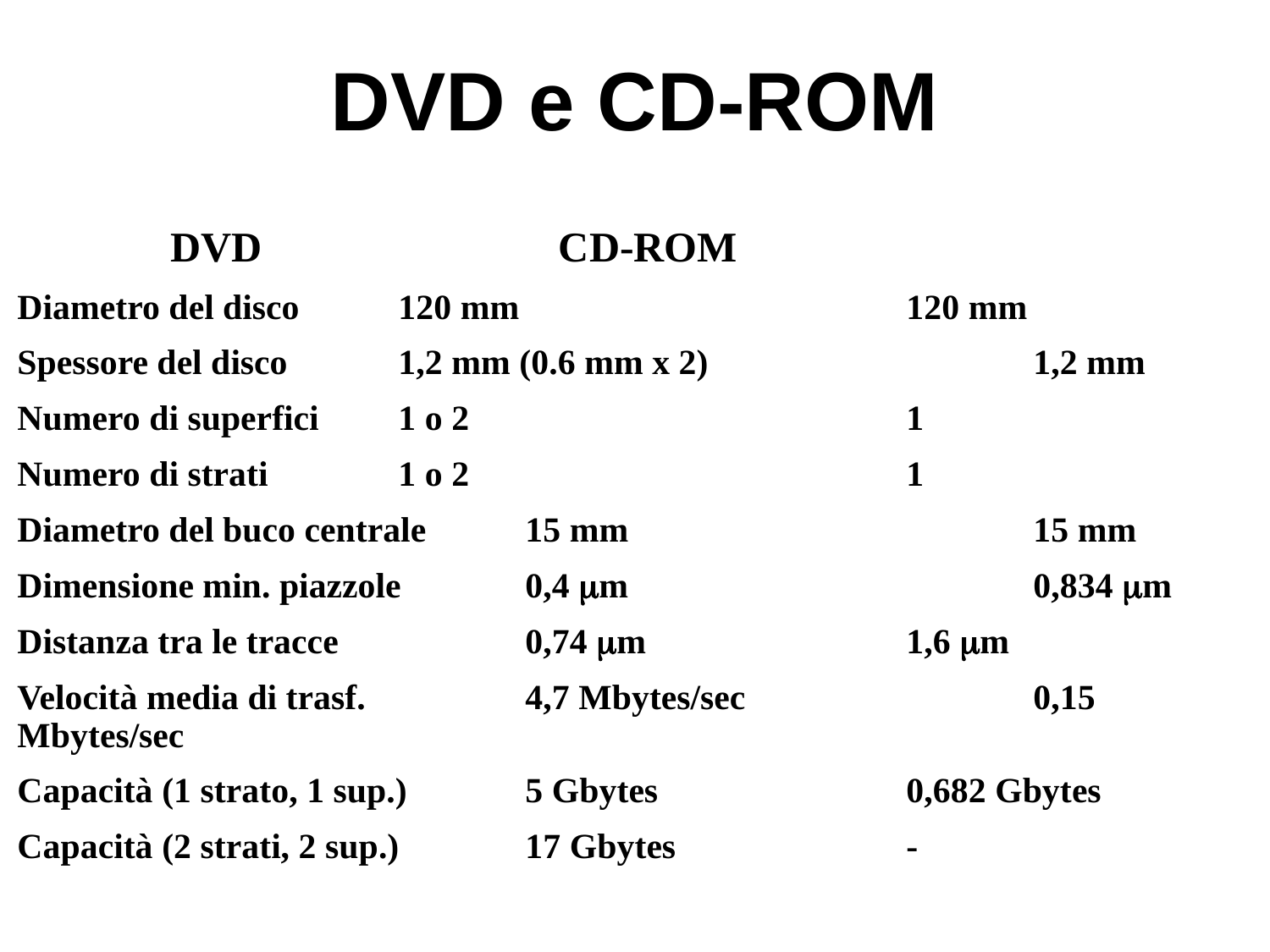

# DVD e CD-ROM
	   DVD                            CD-ROM
Diametro del disco       	120 mm                                  	120 mm
Spessore del disco       	1,2 mm (0.6 mm x 2)        		1,2 mm
Numero di superfici     	1 o 2                                		1
Numero di strati   	1 o 2                               		1
Diametro del buco centrale	15 mm                               		15 mm
Dimensione min. piazzole     	0,4 μm                 		0,834 μm
Distanza tra le tracce            	0,74 μm 		1,6 μm
Velocità media di trasf.     	4,7 Mbytes/sec          		0,15 Mbytes/sec
Capacità (1 strato, 1 sup.) 	5 Gbytes           		0,682 Gbytes
Capacità (2 strati, 2 sup.)  	17 Gbytes		-